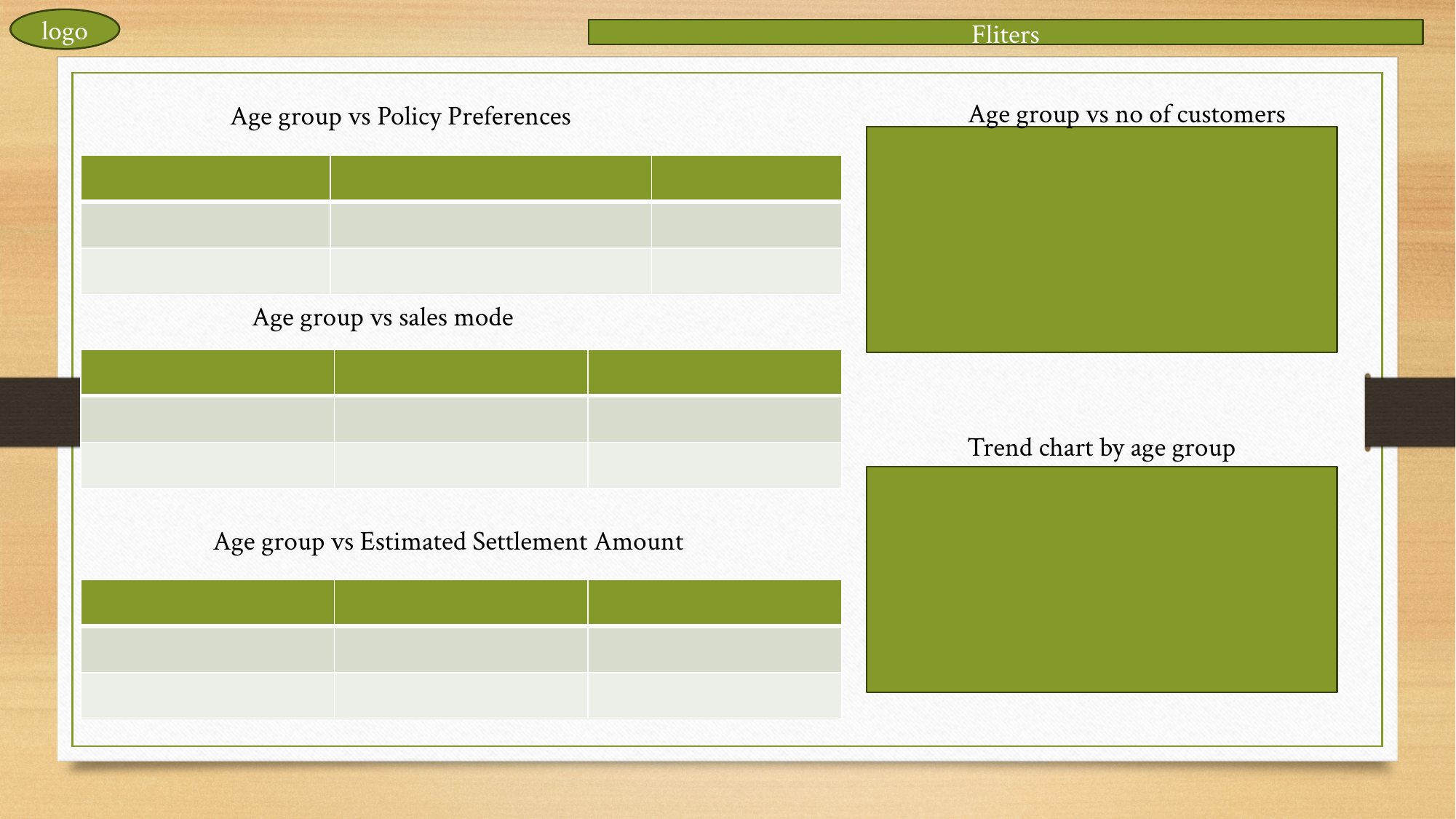

logo
Fliters
Age group vs no of customers
Age group vs Policy Preferences

|  |  |  |
| --- | --- | --- |
|  |  |  |
|  |  |  |
Age group vs sales mode
|  |  |  |
| --- | --- | --- |
|  |  |  |
|  |  |  |
Trend chart by age group

Age group vs Estimated Settlement Amount
|  |  |  |
| --- | --- | --- |
|  |  |  |
|  |  |  |